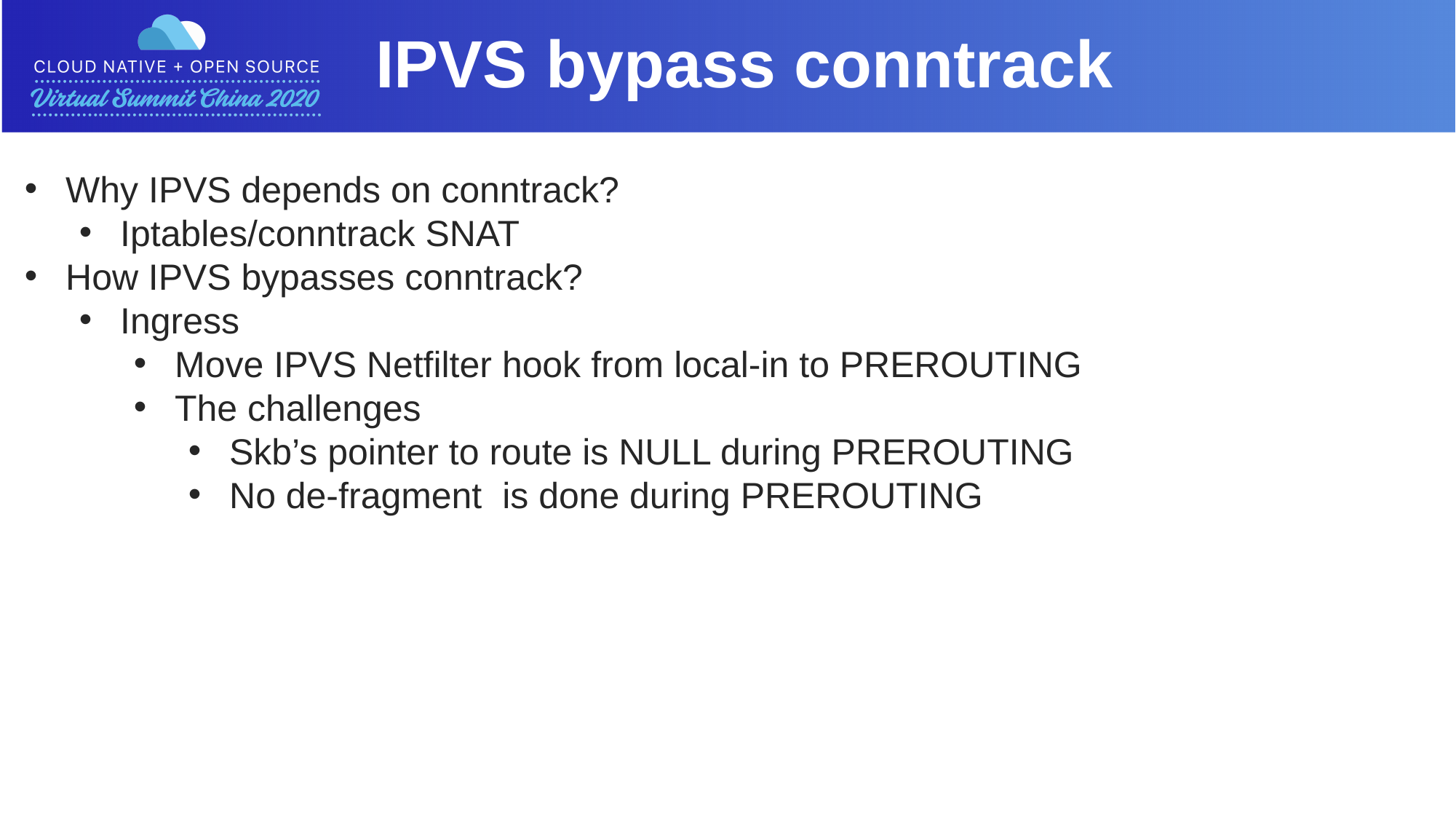

IPVS bypass conntrack
Why IPVS depends on conntrack?
Iptables/conntrack SNAT
How IPVS bypasses conntrack?
Ingress
Move IPVS Netfilter hook from local-in to PREROUTING
The challenges
Skb’s pointer to route is NULL during PREROUTING
No de-fragment  is done during PREROUTING